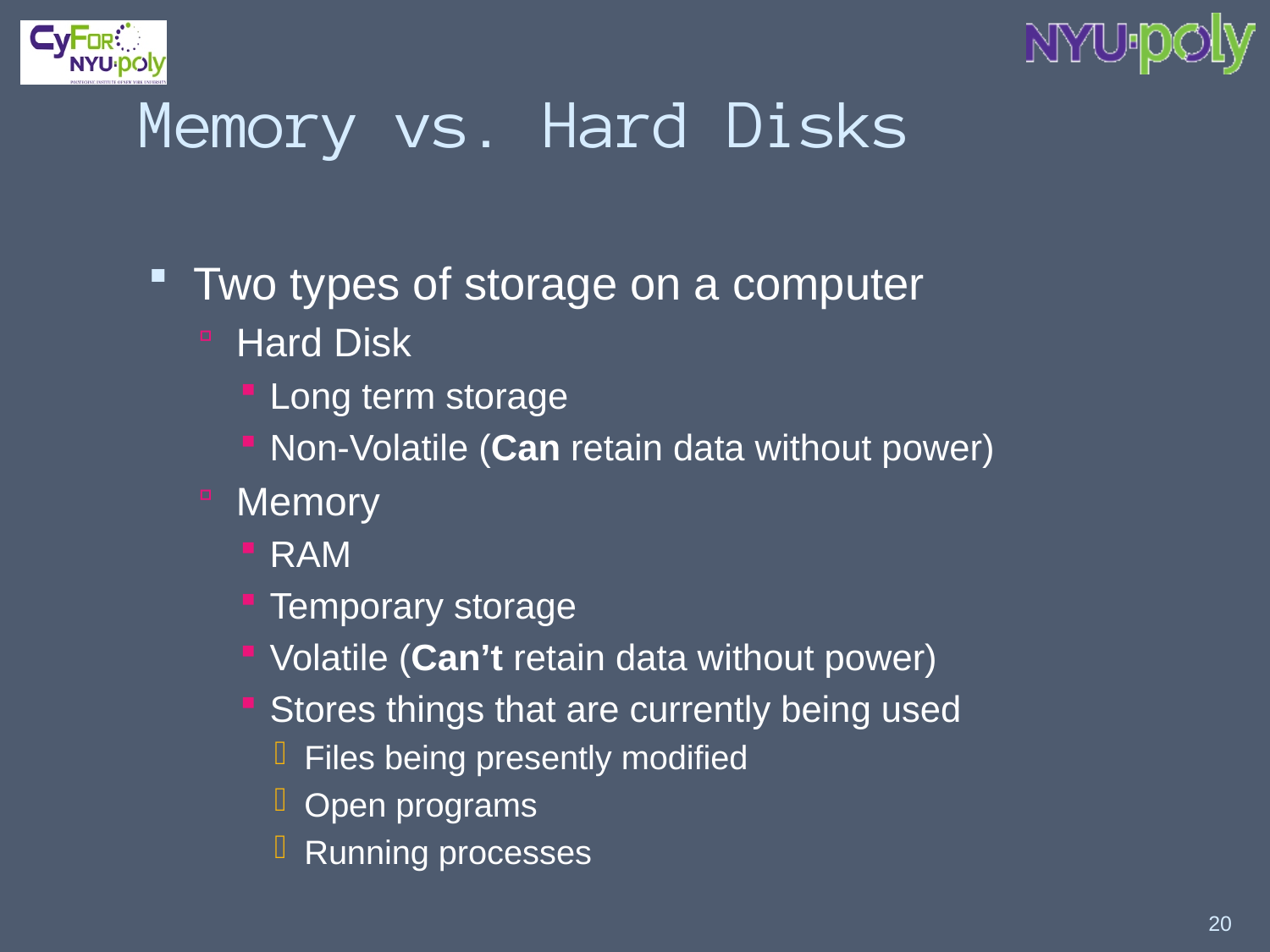

# Memory vs. Hard Disks
Two types of storage on a computer
Hard Disk
Long term storage
Non-Volatile (Can retain data without power)
Memory
RAM
Temporary storage
Volatile (Can’t retain data without power)
Stores things that are currently being used
Files being presently modified
Open programs
Running processes

20